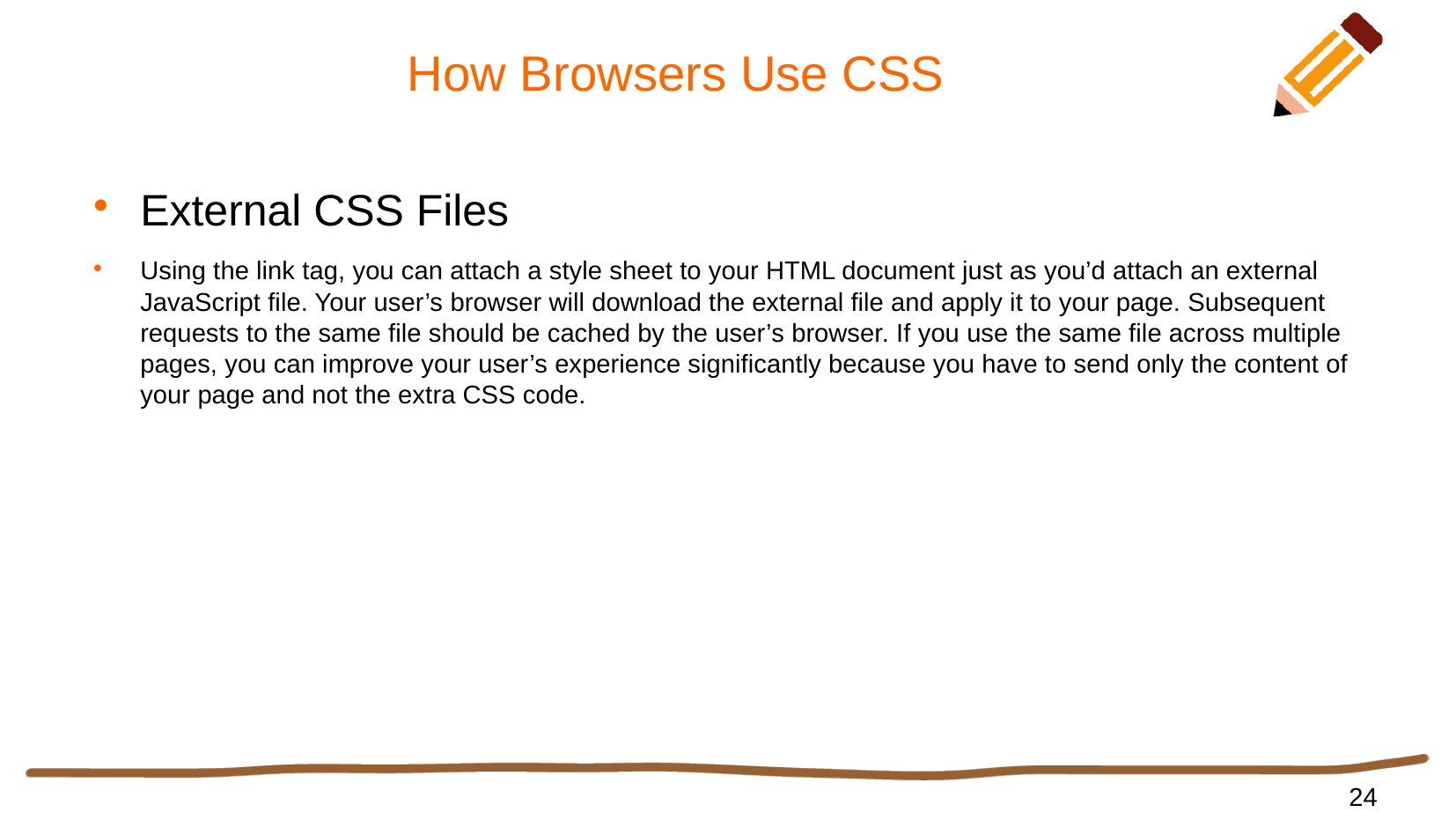

# How Browsers Use CSS
External CSS Files
Using the link tag, you can attach a style sheet to your HTML document just as you’d attach an external JavaScript file. Your user’s browser will download the external file and apply it to your page. Subsequent requests to the same file should be cached by the user’s browser. If you use the same file across multiple pages, you can improve your user’s experience significantly because you have to send only the content of your page and not the extra CSS code.
24